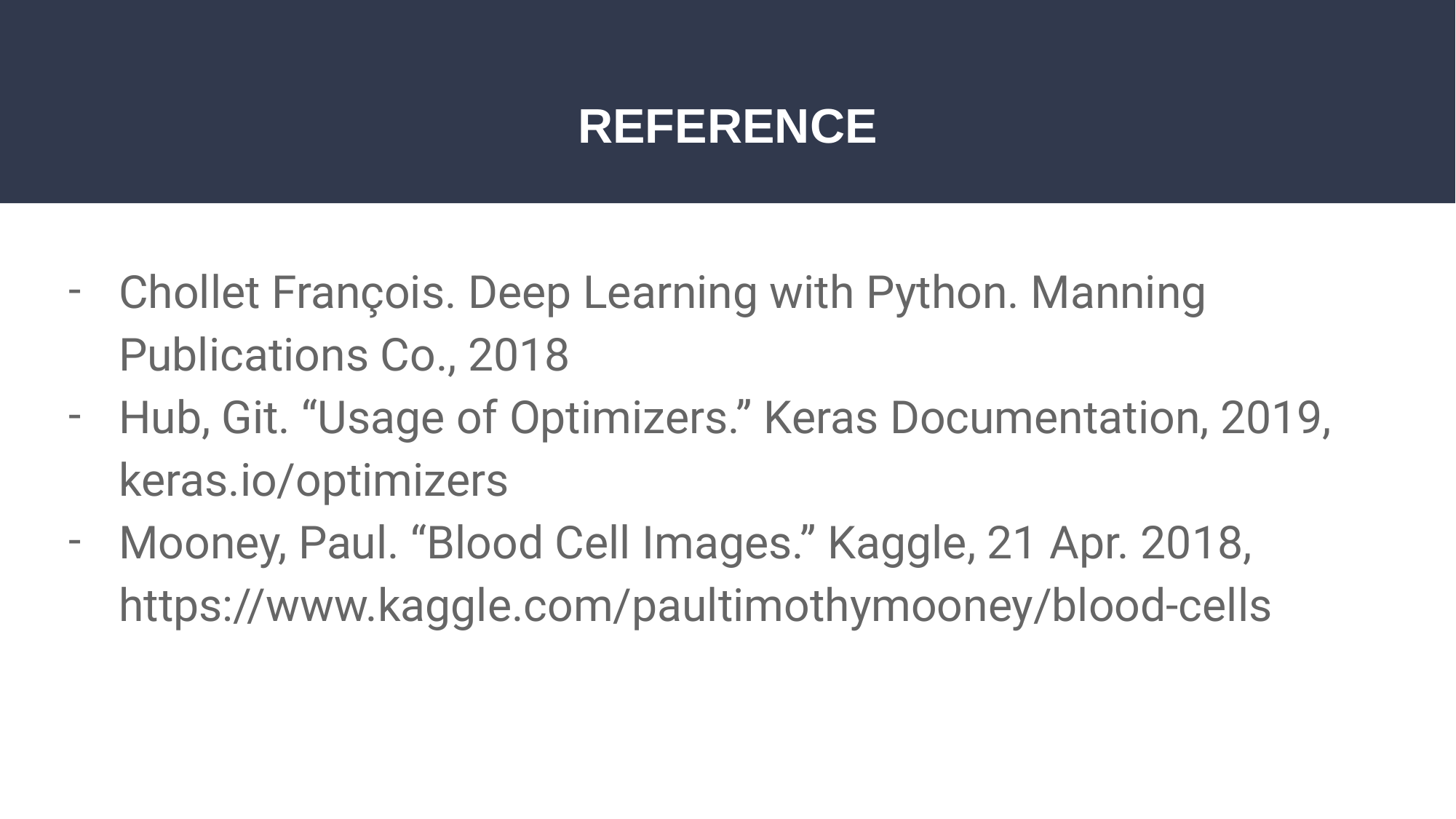

# REFERENCE
Chollet François. Deep Learning with Python. Manning Publications Co., 2018
Hub, Git. “Usage of Optimizers.” Keras Documentation, 2019, keras.io/optimizers
Mooney, Paul. “Blood Cell Images.” Kaggle, 21 Apr. 2018, https://www.kaggle.com/paultimothymooney/blood-cells